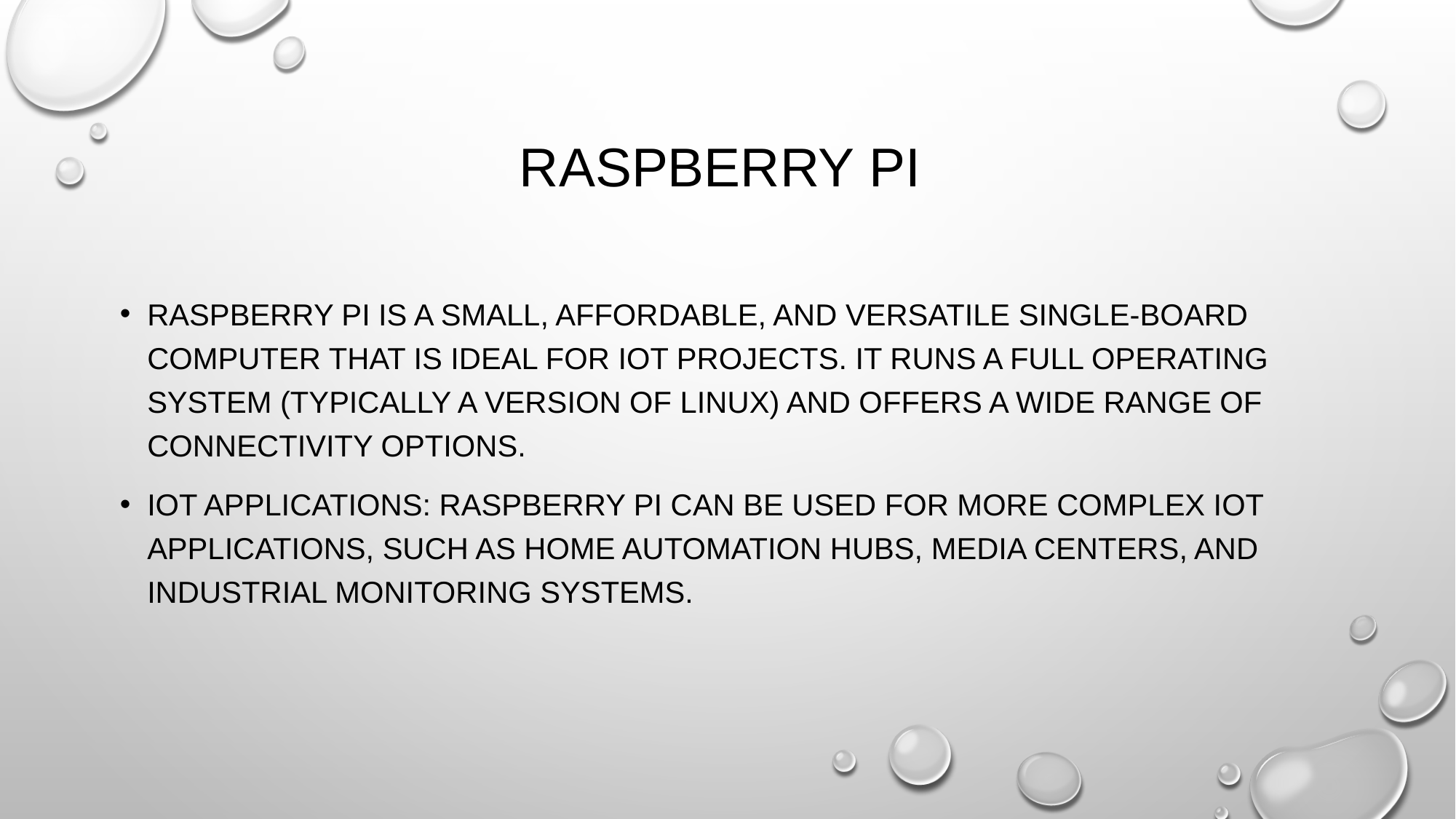

# Raspberry Pi
Raspberry Pi is a small, affordable, and versatile single-board computer that is ideal for IoT projects. It runs a full operating system (typically a version of Linux) and offers a wide range of connectivity options.
IoT Applications: Raspberry Pi can be used for more complex IoT applications, such as home automation hubs, media centers, and industrial monitoring systems.